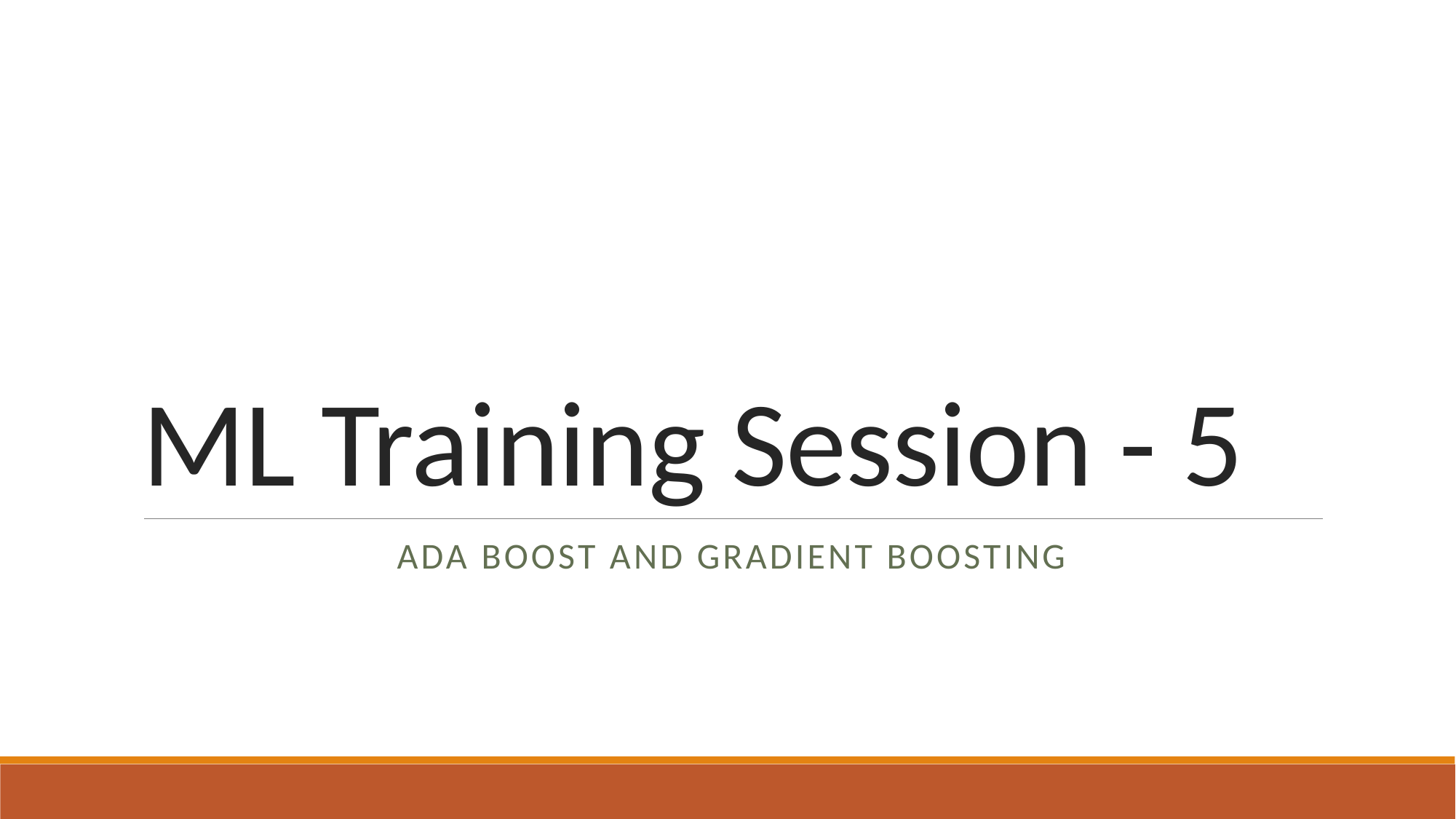

# ML Training Session - 5
Ada Boost and gradient boosting